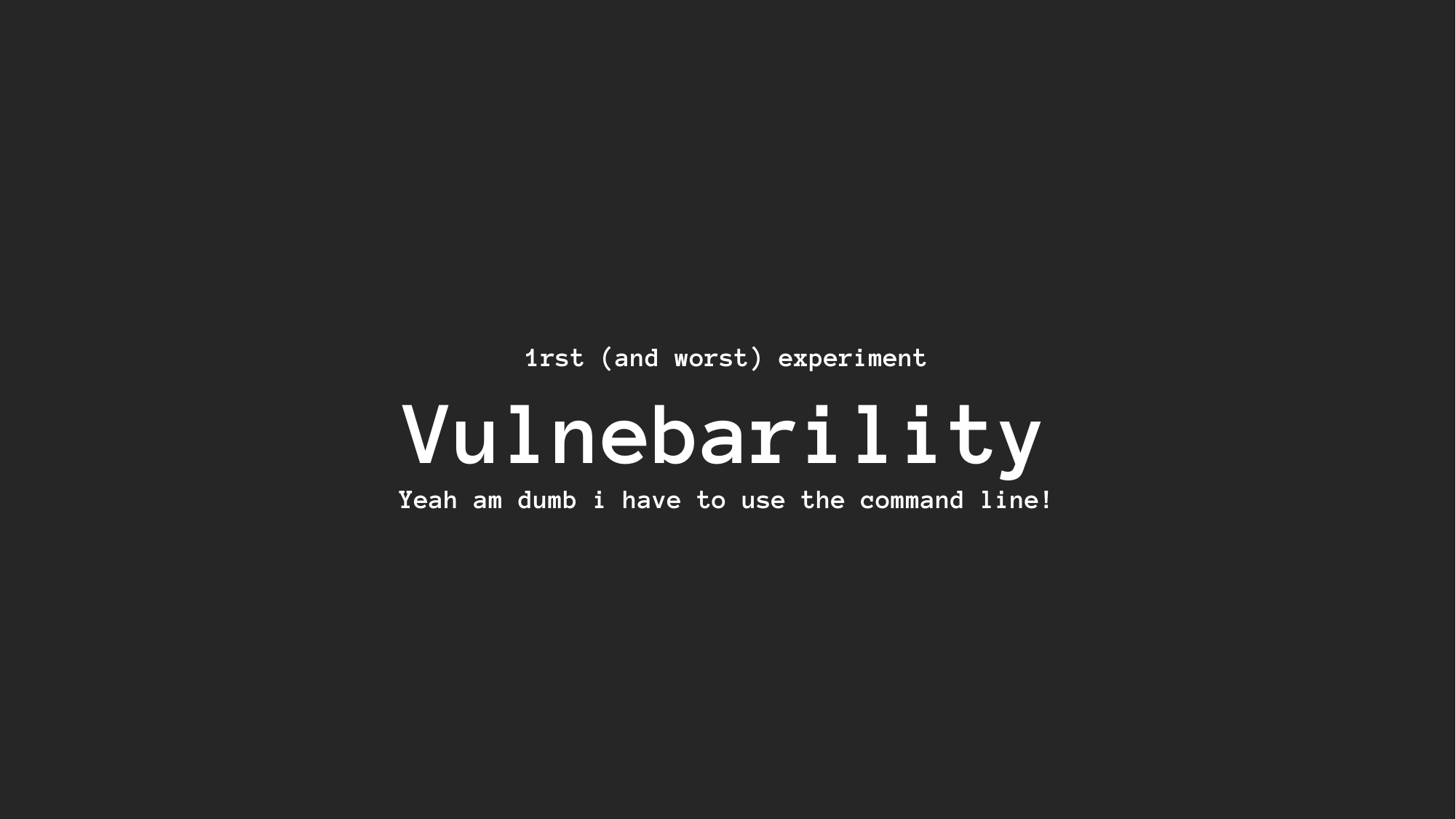

#

1rst (and worst) experiment
Vulnebarility
Yeah am dumb i have to use the command line!